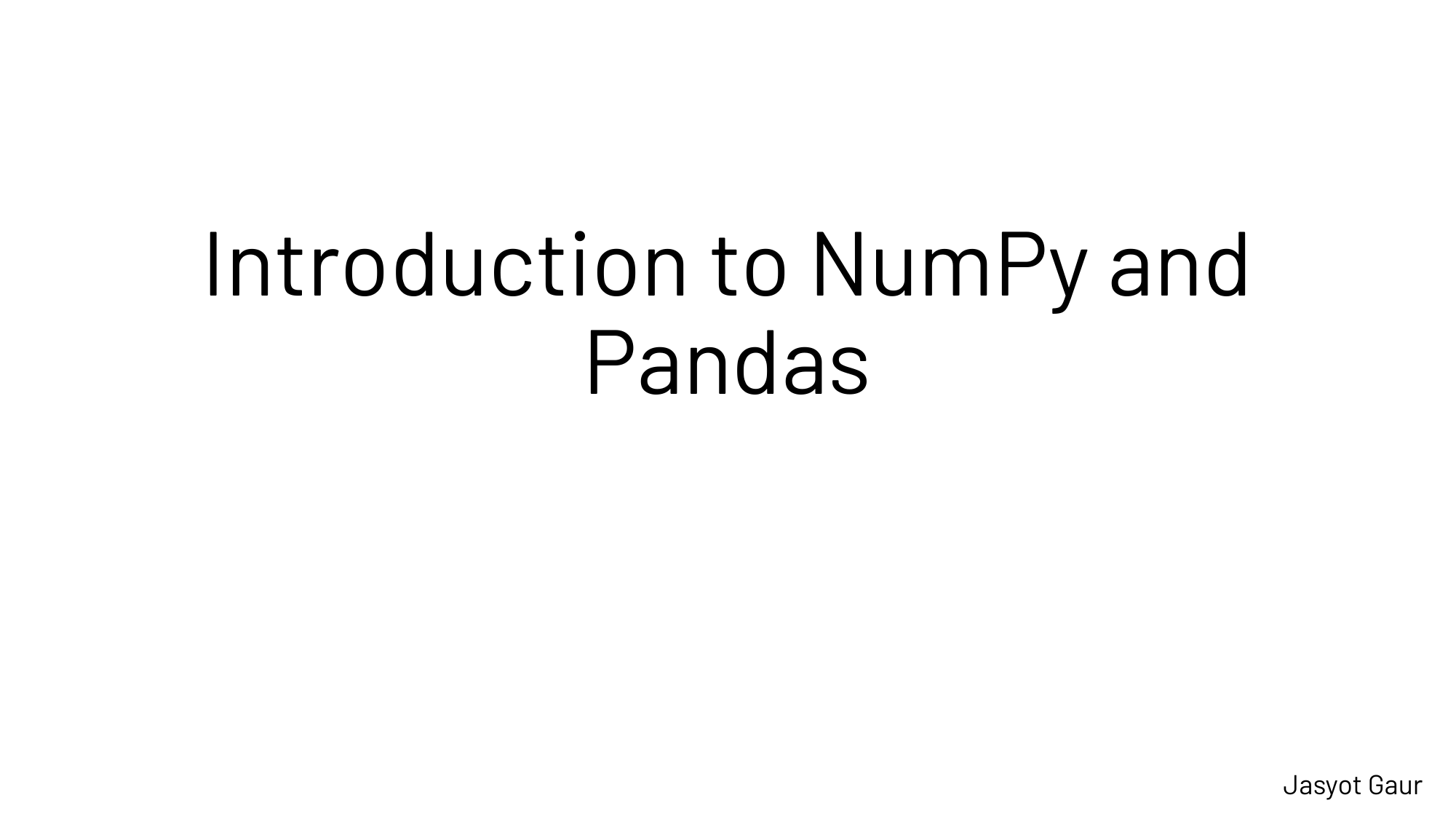

# Introduction to NumPy and Pandas
Jasyot Gaur